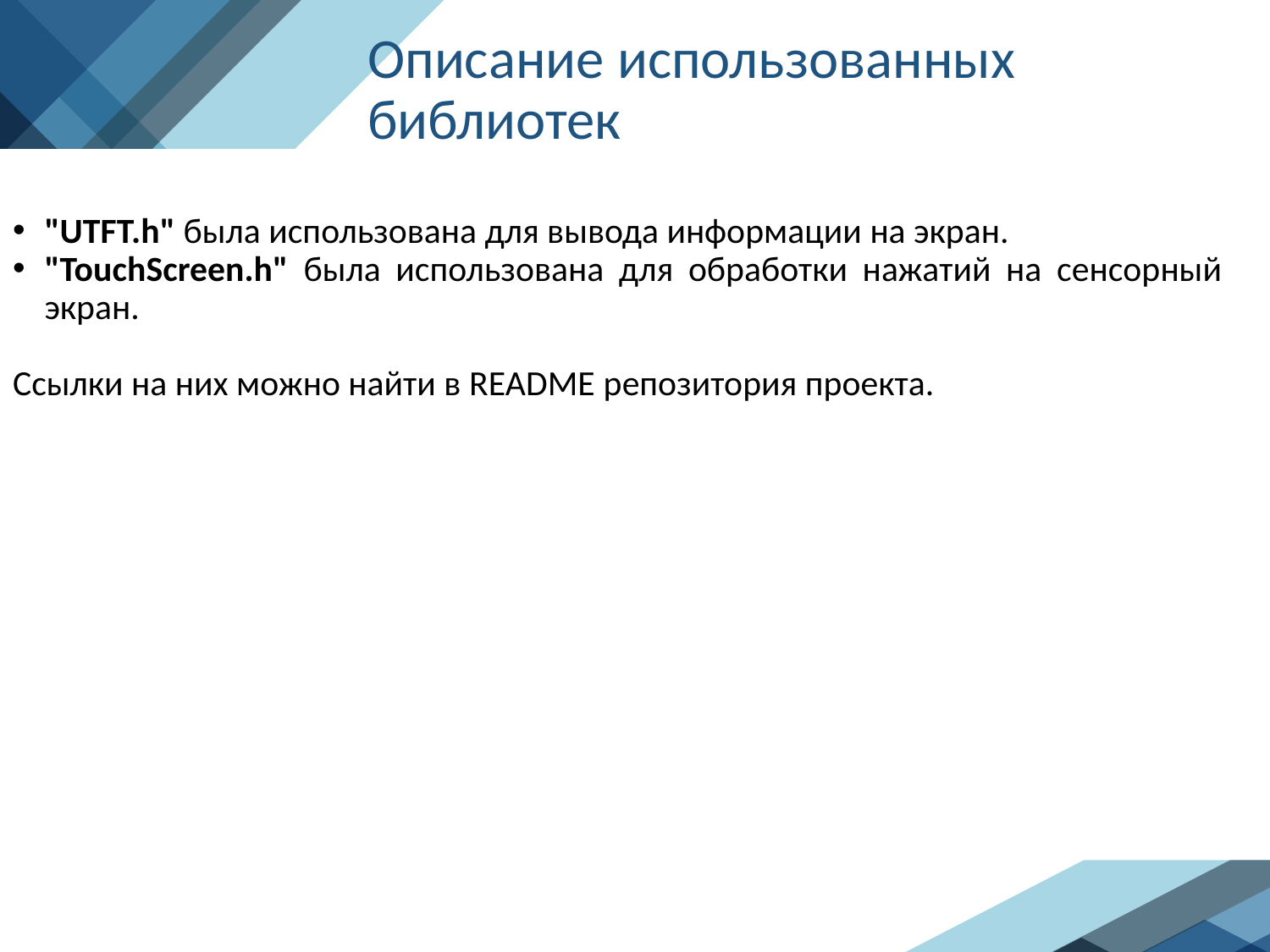

# Описание использованных библиотек
"UTFT.h" была использована для вывода информации на экран.
"TouchScreen.h" была использована для обработки нажатий на сенсорный экран.

Ссылки на них можно найти в README репозитория проекта.